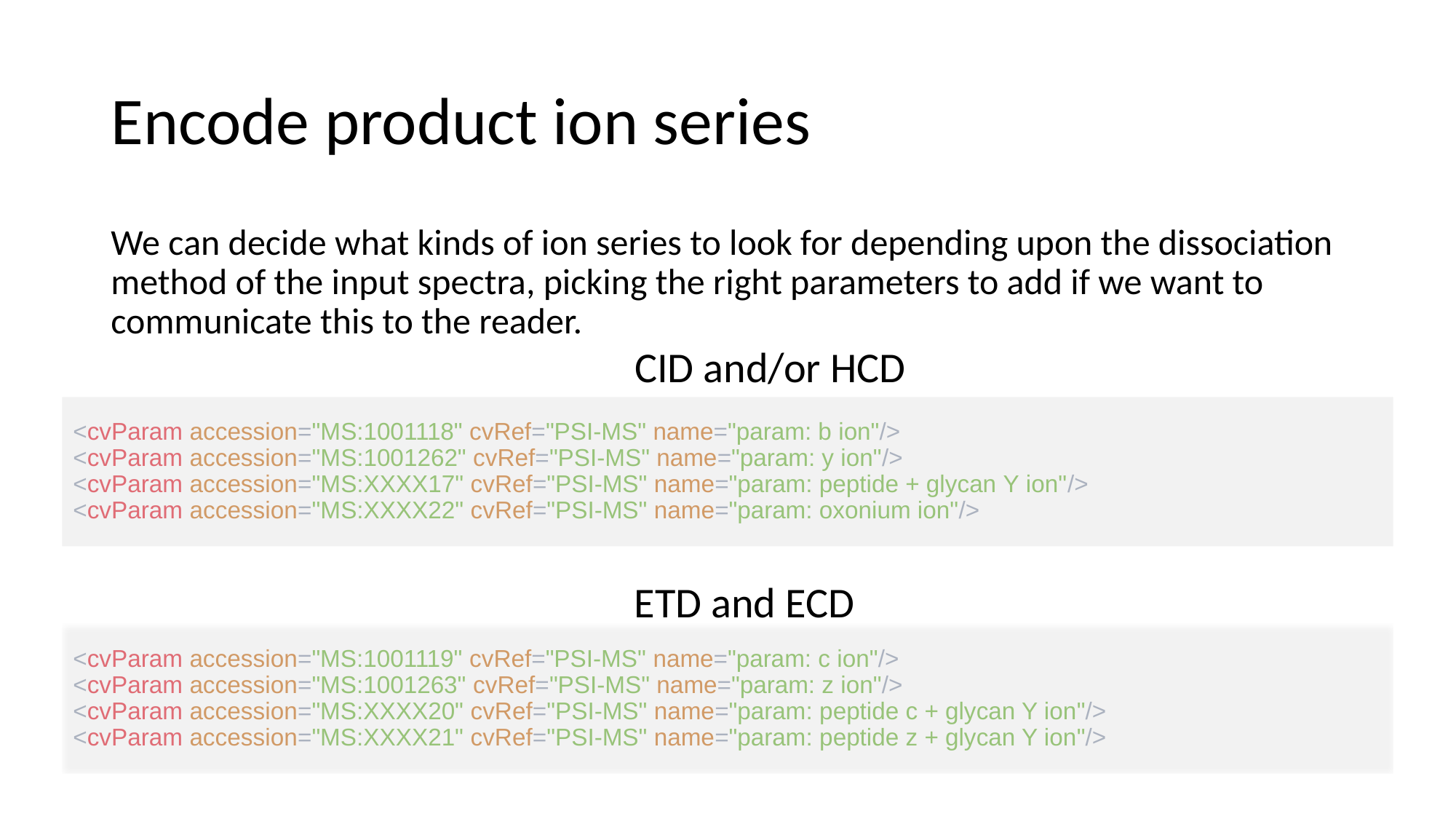

# Encode product ion series
We can decide what kinds of ion series to look for depending upon the dissociation method of the input spectra, picking the right parameters to add if we want to communicate this to the reader.

CID and/or HCD
<cvParam accession="MS:1001118" cvRef="PSI-MS" name="param: b ion"/>
<cvParam accession="MS:1001262" cvRef="PSI-MS" name="param: y ion"/>
<cvParam accession="MS:XXXX17" cvRef="PSI-MS" name="param: peptide + glycan Y ion"/>
<cvParam accession="MS:XXXX22" cvRef="PSI-MS" name="param: oxonium ion"/>
ETD and ECD
<cvParam accession="MS:1001119" cvRef="PSI-MS" name="param: c ion"/>
<cvParam accession="MS:1001263" cvRef="PSI-MS" name="param: z ion"/>
<cvParam accession="MS:XXXX20" cvRef="PSI-MS" name="param: peptide c + glycan Y ion"/>
<cvParam accession="MS:XXXX21" cvRef="PSI-MS" name="param: peptide z + glycan Y ion"/>